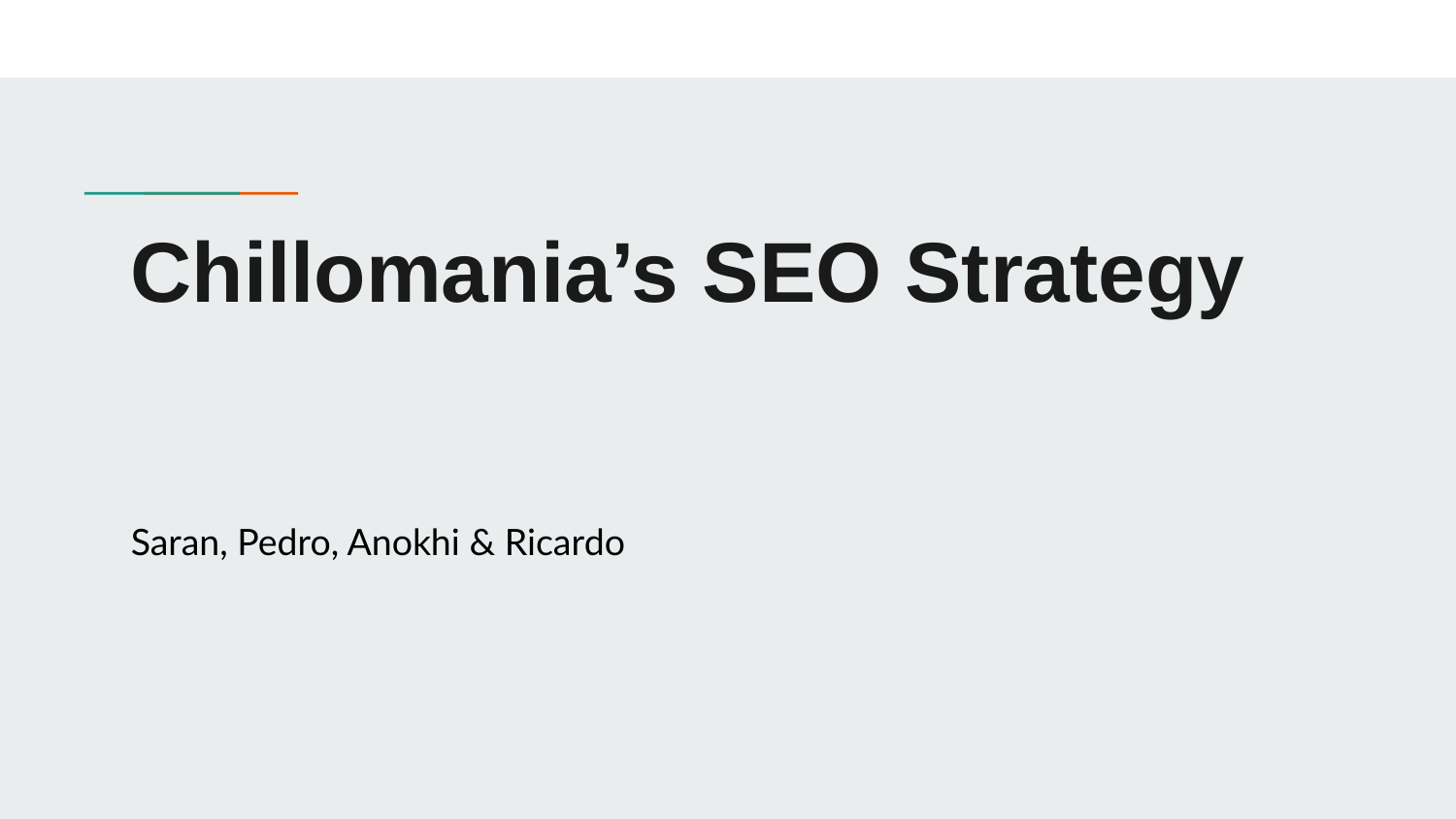

# Chillomania’s SEO Strategy
Saran, Pedro, Anokhi & Ricardo